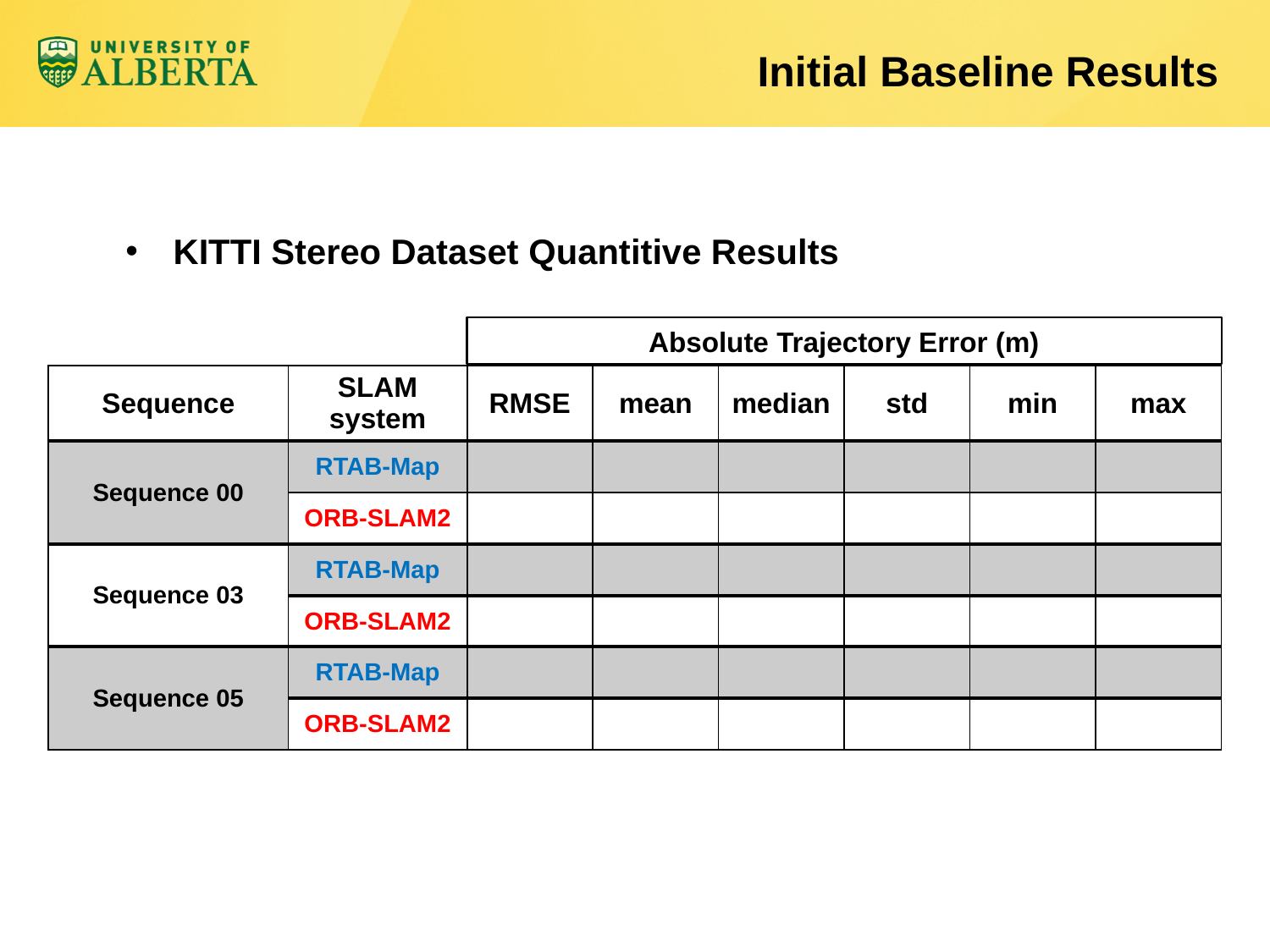

# Initial Baseline Results
KITTI Stereo Dataset Quantitive Results
Absolute Trajectory Error (m)
| Sequence | SLAM system | RMSE | mean | median | std | min | max |
| --- | --- | --- | --- | --- | --- | --- | --- |
| Sequence 00 | RTAB-Map |  |  |  |  |  |  |
|  | ORB-SLAM2 |  |  |  |  |  |  |
| Sequence 03 | RTAB-Map |  |  |  |  |  |  |
|  | ORB-SLAM2 |  |  |  |  |  |  |
| Sequence 05 | RTAB-Map |  |  |  |  |  |  |
|  | ORB-SLAM2 |  |  |  |  |  |  |